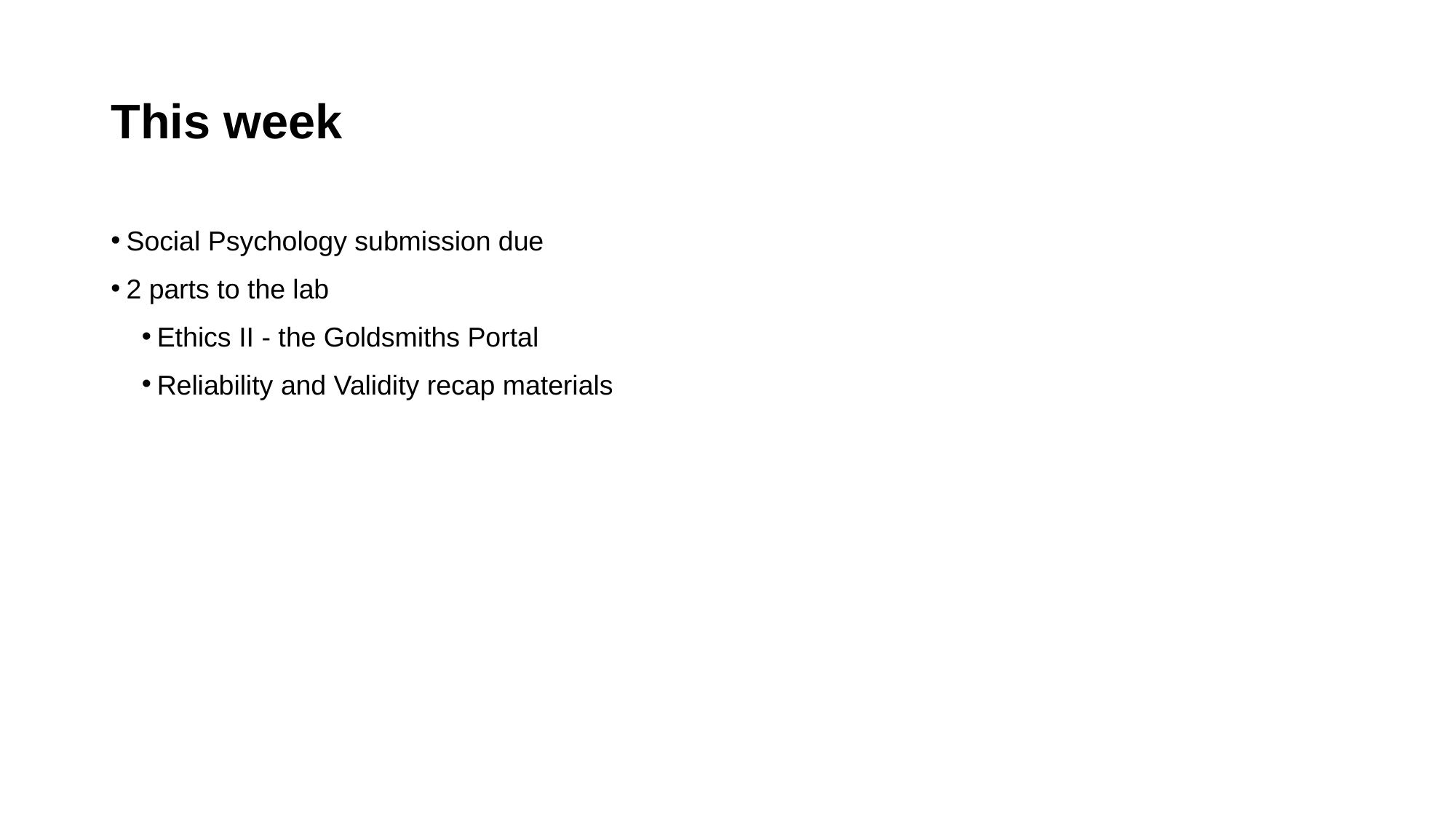

# This week
Social Psychology submission due
2 parts to the lab
Ethics II - the Goldsmiths Portal
Reliability and Validity recap materials